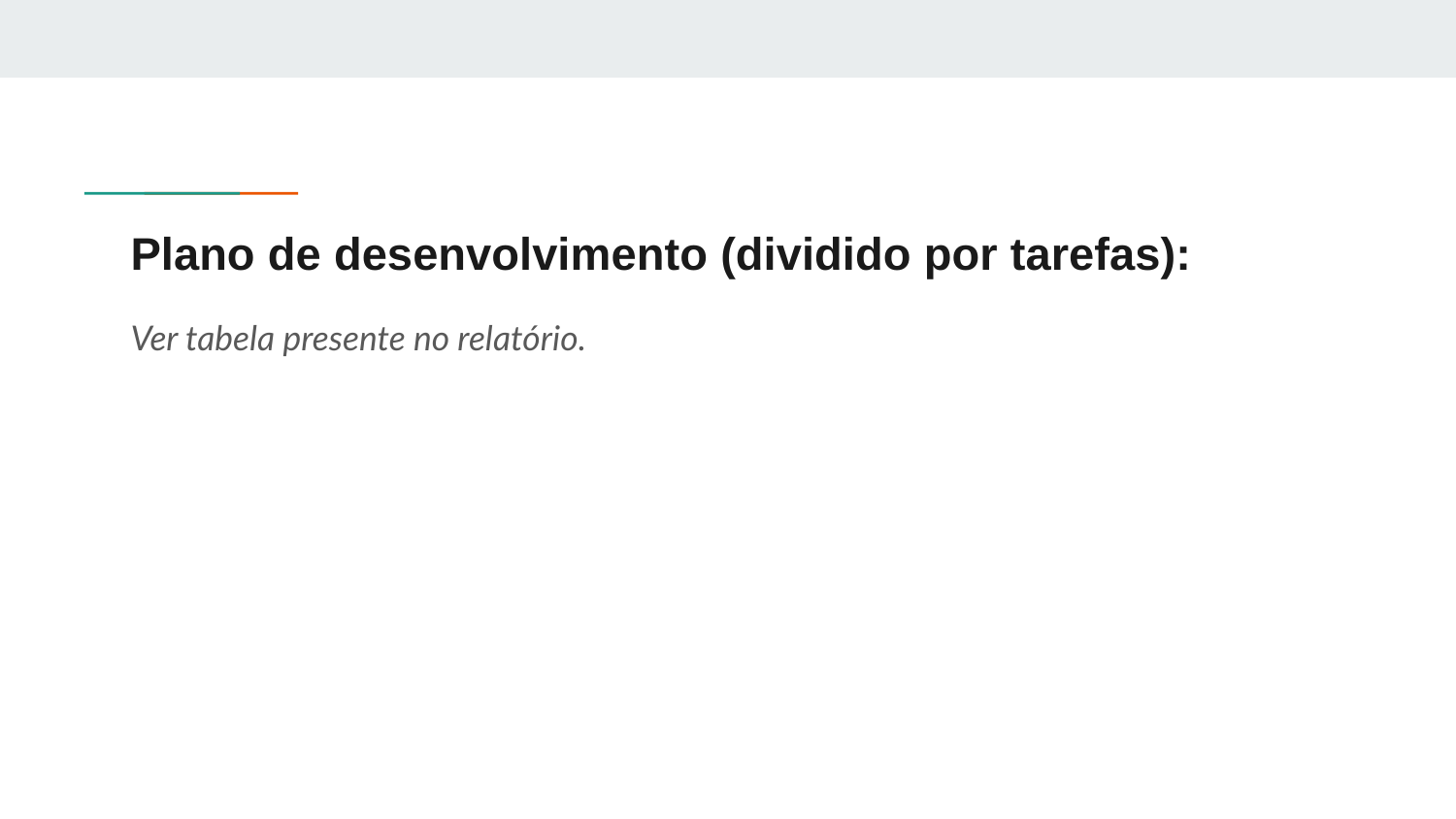

# Plano de desenvolvimento (dividido por tarefas):
Ver tabela presente no relatório.